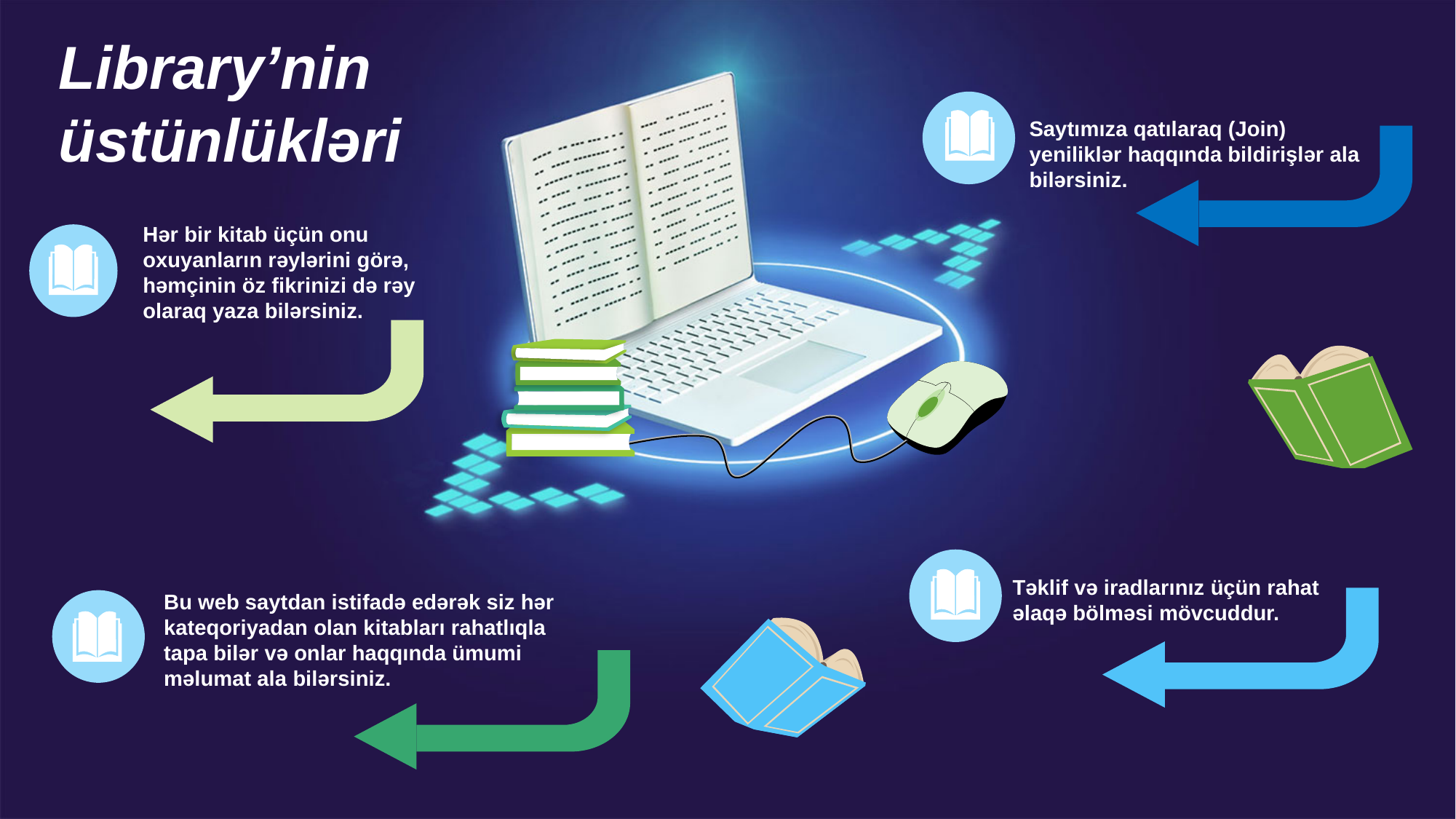

Library’nin üstünlükləri

Saytımıza qatılaraq (Join) yeniliklər haqqında bildirişlər ala bilərsiniz.

Hər bir kitab üçün onu oxuyanların rəylərini görə, həmçinin öz fikrinizi də rəy olaraq yaza bilərsiniz.

Təklif və iradlarınız üçün rahat əlaqə bölməsi mövcuddur.

Bu web saytdan istifadə edərək siz hər kateqoriyadan olan kitabları rahatlıqla tapa bilər və onlar haqqında ümumi məlumat ala bilərsiniz.